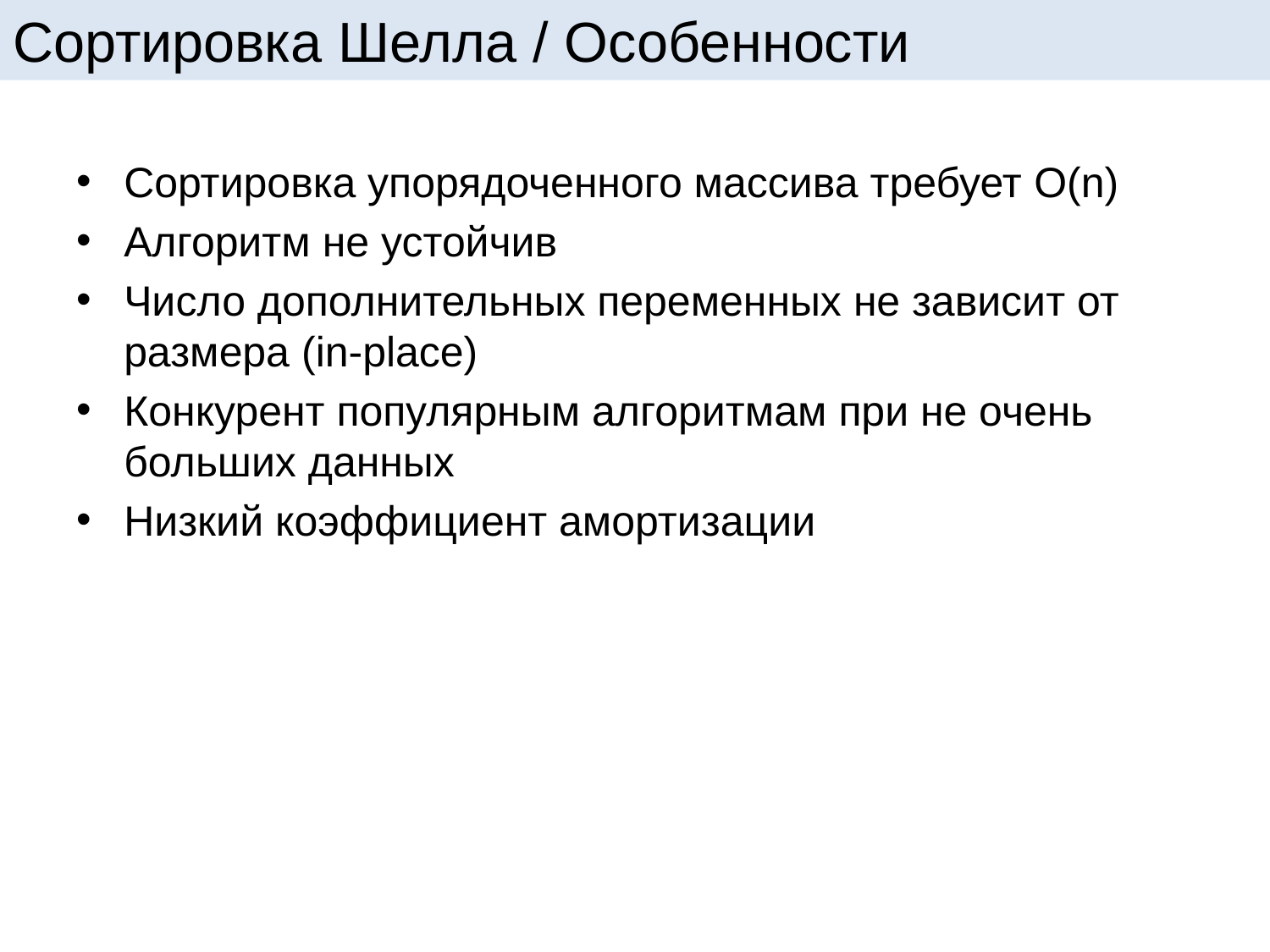

# Сортировка Шелла / Особенности
Сортировка упорядоченного массива требует O(n)
Алгоритм не устойчив
Число дополнительных переменных не зависит от размера (in-place)
Конкурент популярным алгоритмам при не очень больших данных
Низкий коэффициент амортизации